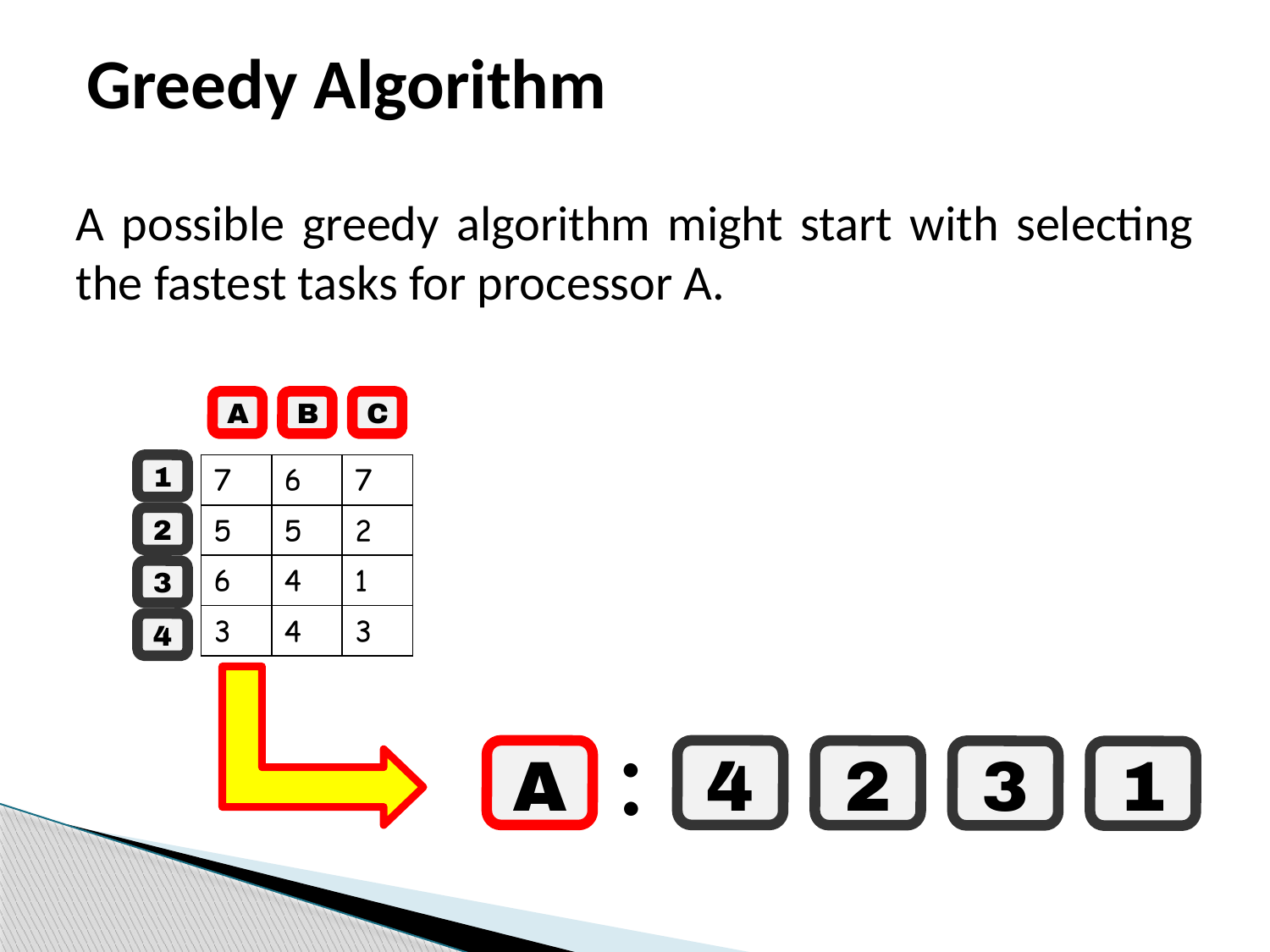

Greedy Algorithm
A possible greedy algorithm might start with selecting the fastest tasks for processor A.
A
B
C
1
2
3
4
| 7 | 6 | 7 |
| --- | --- | --- |
| 5 | 5 | 2 |
| 6 | 4 | 1 |
| 3 | 4 | 3 |

:
A
4
2
3
1